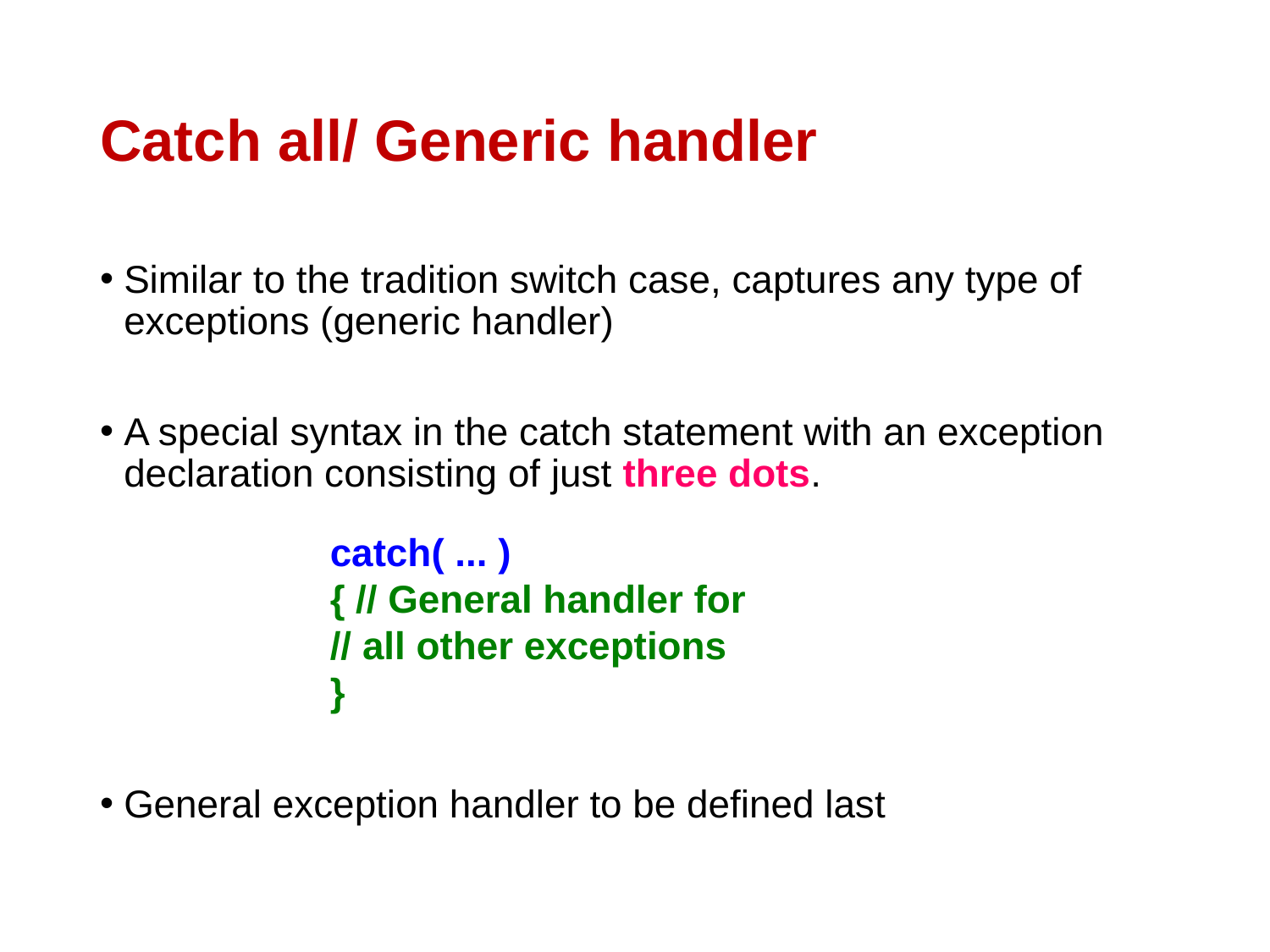

# Catch all/ Generic handler
Similar to the tradition switch case, captures any type of exceptions (generic handler)

A special syntax in the catch statement with an exception declaration consisting of just three dots.

General exception handler to be defined last

catch( ... )
{ // General handler for
// all other exceptions
}